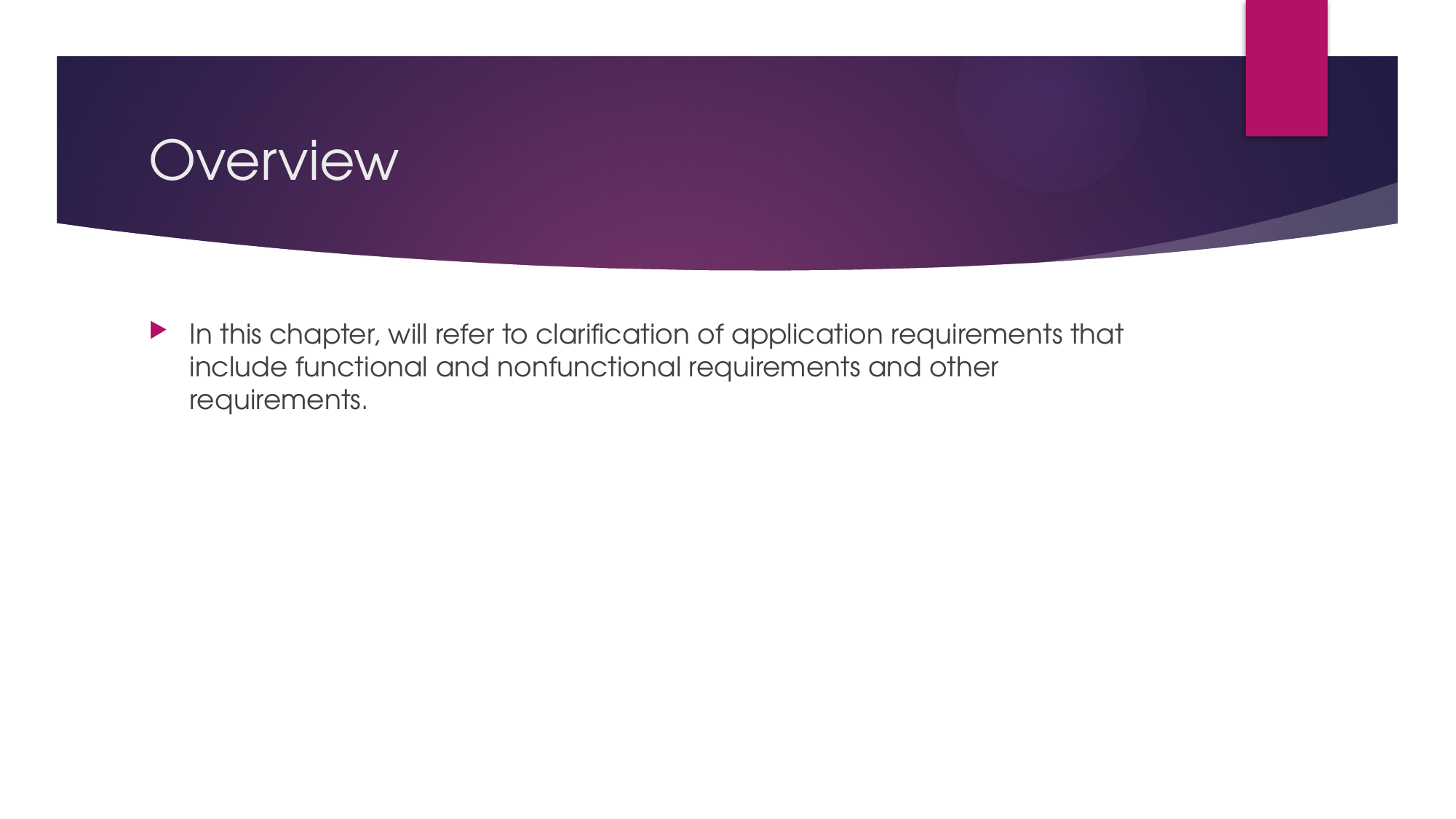

# Overview
In this chapter, will refer to clarification of application requirements that include functional and nonfunctional requirements and other requirements.